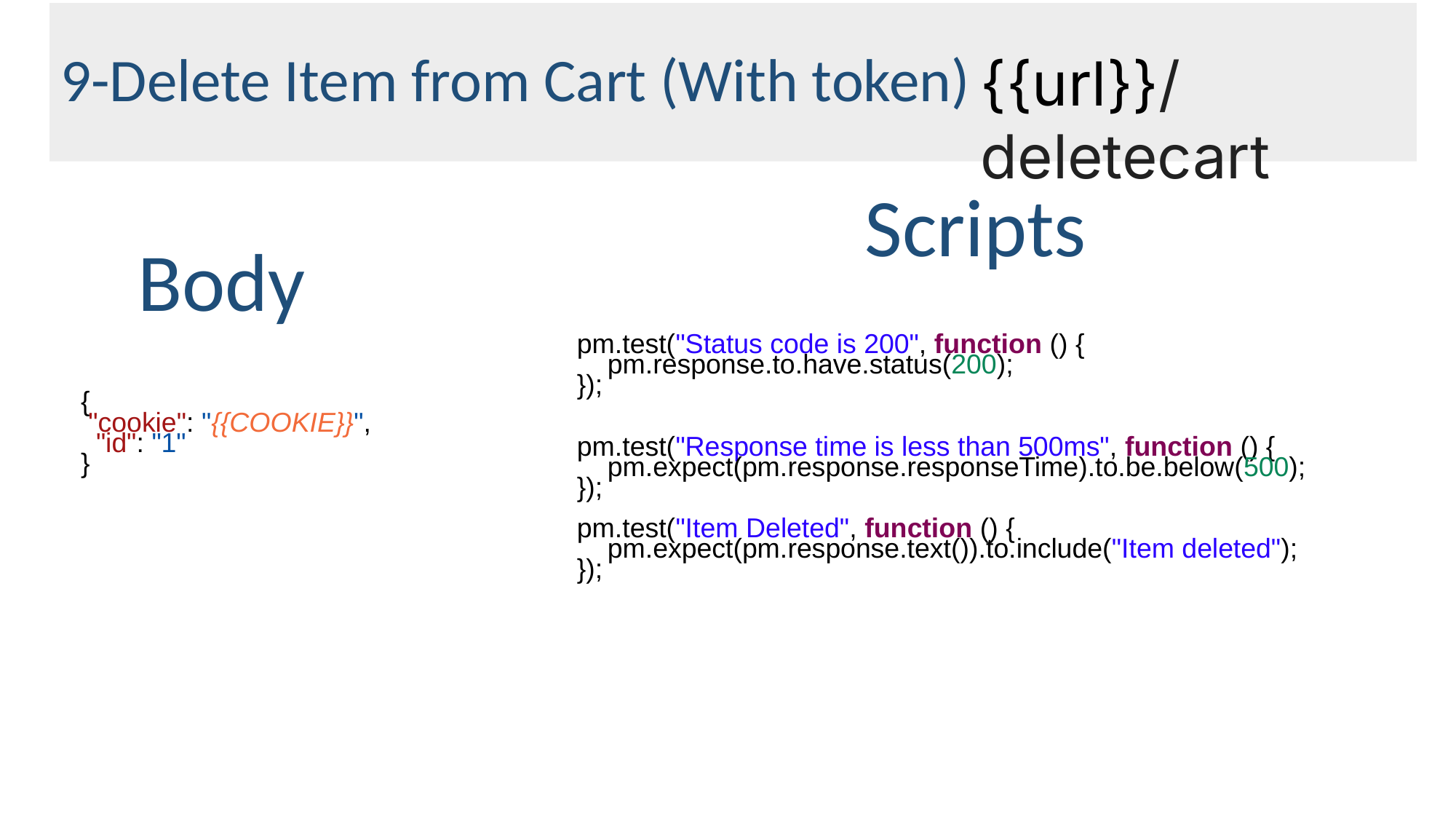

# 9-Delete Item from Cart (With token)
{{url}}/deletecart
Scripts
Body
pm.test("Status code is 200", function () {
    pm.response.to.have.status(200);
});
pm.test("Response time is less than 500ms", function () {
    pm.expect(pm.response.responseTime).to.be.below(500);
});
pm.test("Item Deleted", function () {
    pm.expect(pm.response.text()).to.include("Item deleted");
});

{
 "cookie": "{{COOKIE}}",
  "id": "1"
}